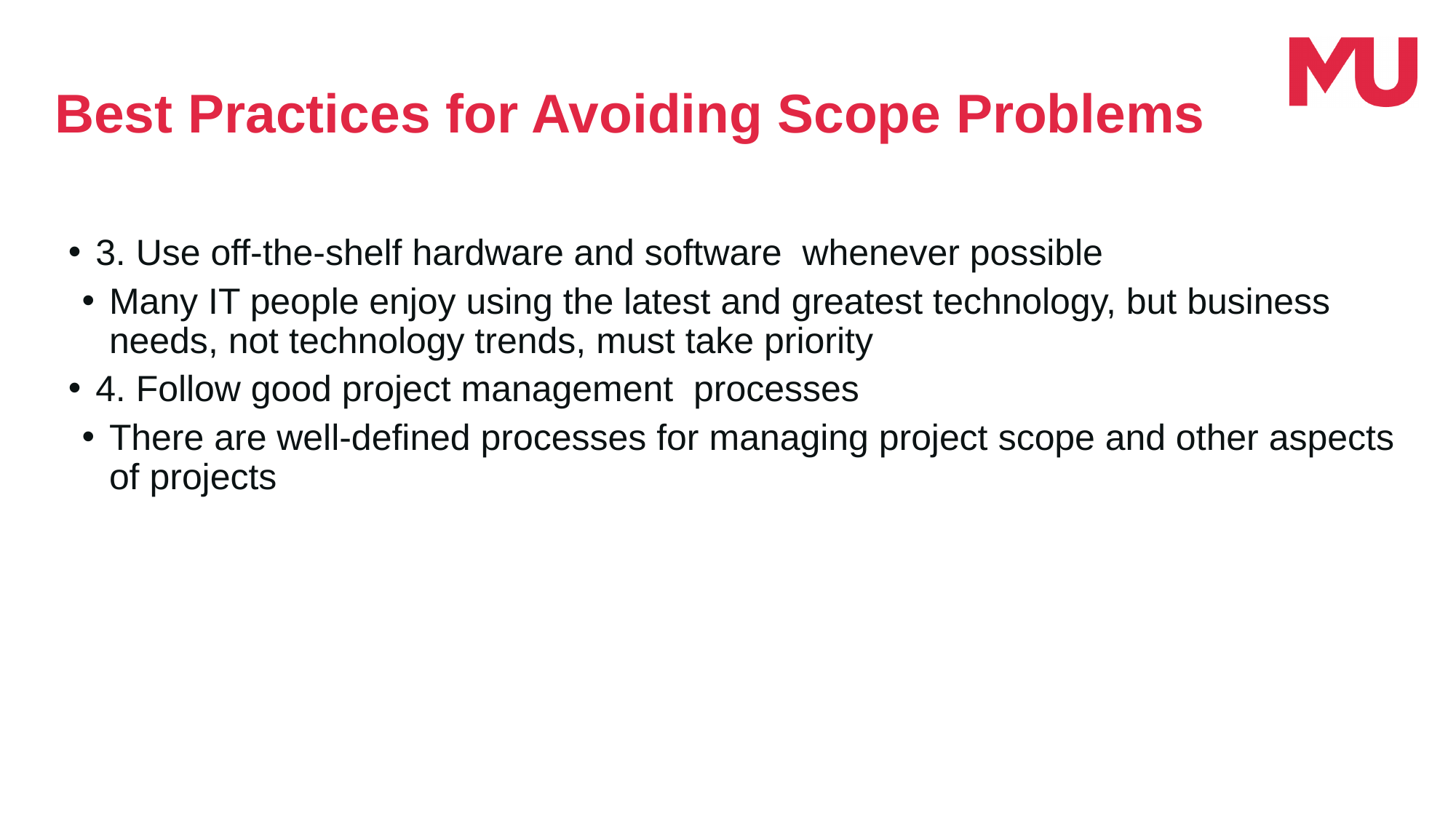

Best Practices for Avoiding Scope Problems
3. Use off-the-shelf hardware and software  whenever possible
Many IT people enjoy using the latest and greatest technology, but business needs, not technology trends, must take priority
4. Follow good project management  processes
There are well-defined processes for managing project scope and other aspects of projects